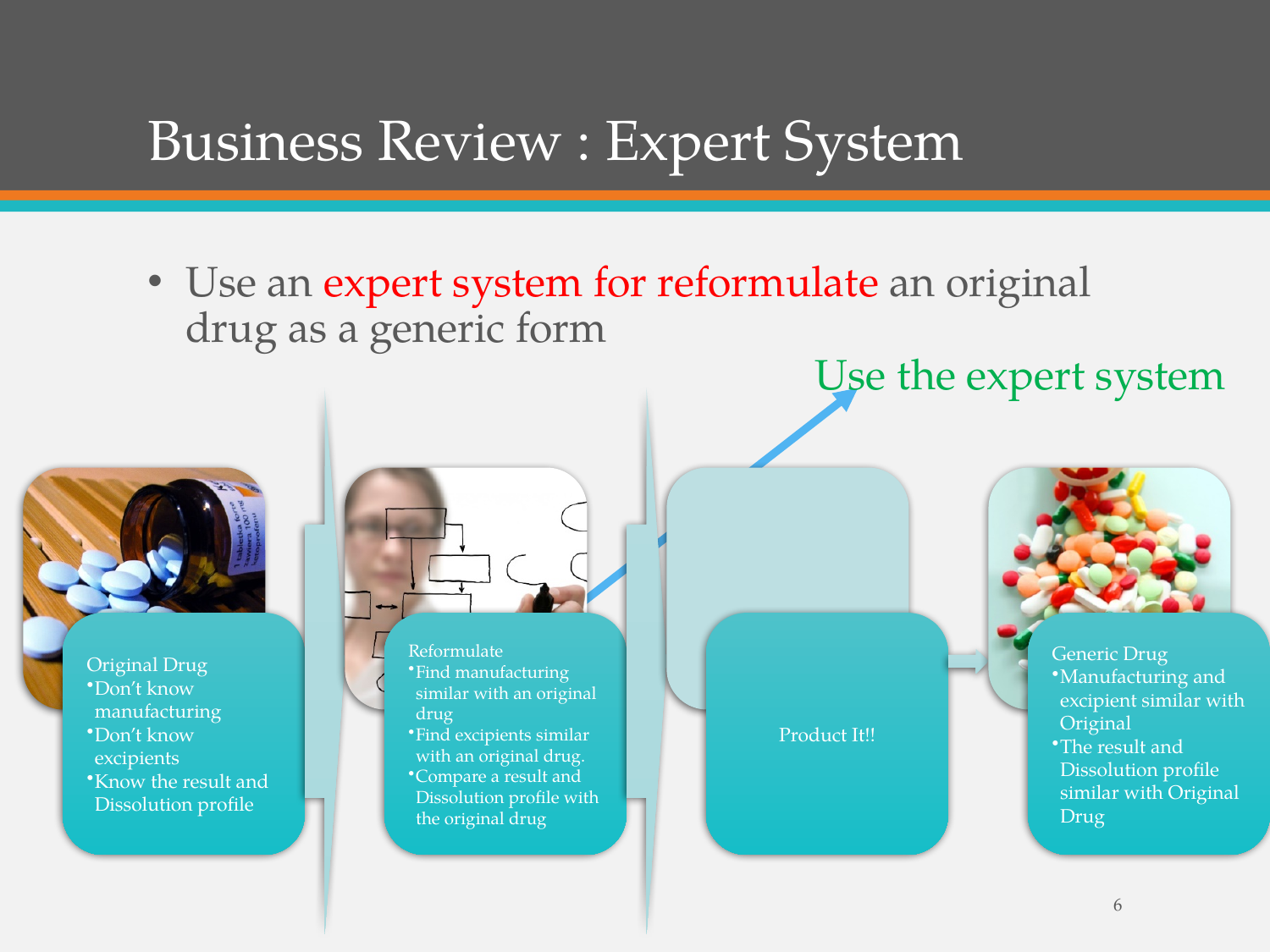

# Business Review : Expert System
Use an expert system for reformulate an original drug as a generic form
Use the expert system
Original Drug
Don’t know manufacturing
Don’t know excipients
Reformulate
Find manufacturing similar with an original drug
Find excipients similar with an original drug.
Generic Drug
Manufacturing and excipient similar with Original
The result and Dissolution profile similar with Original Drug
Know the result and Dissolution profile
Compare a result and Dissolution profile with the original drug
Product It!!
6